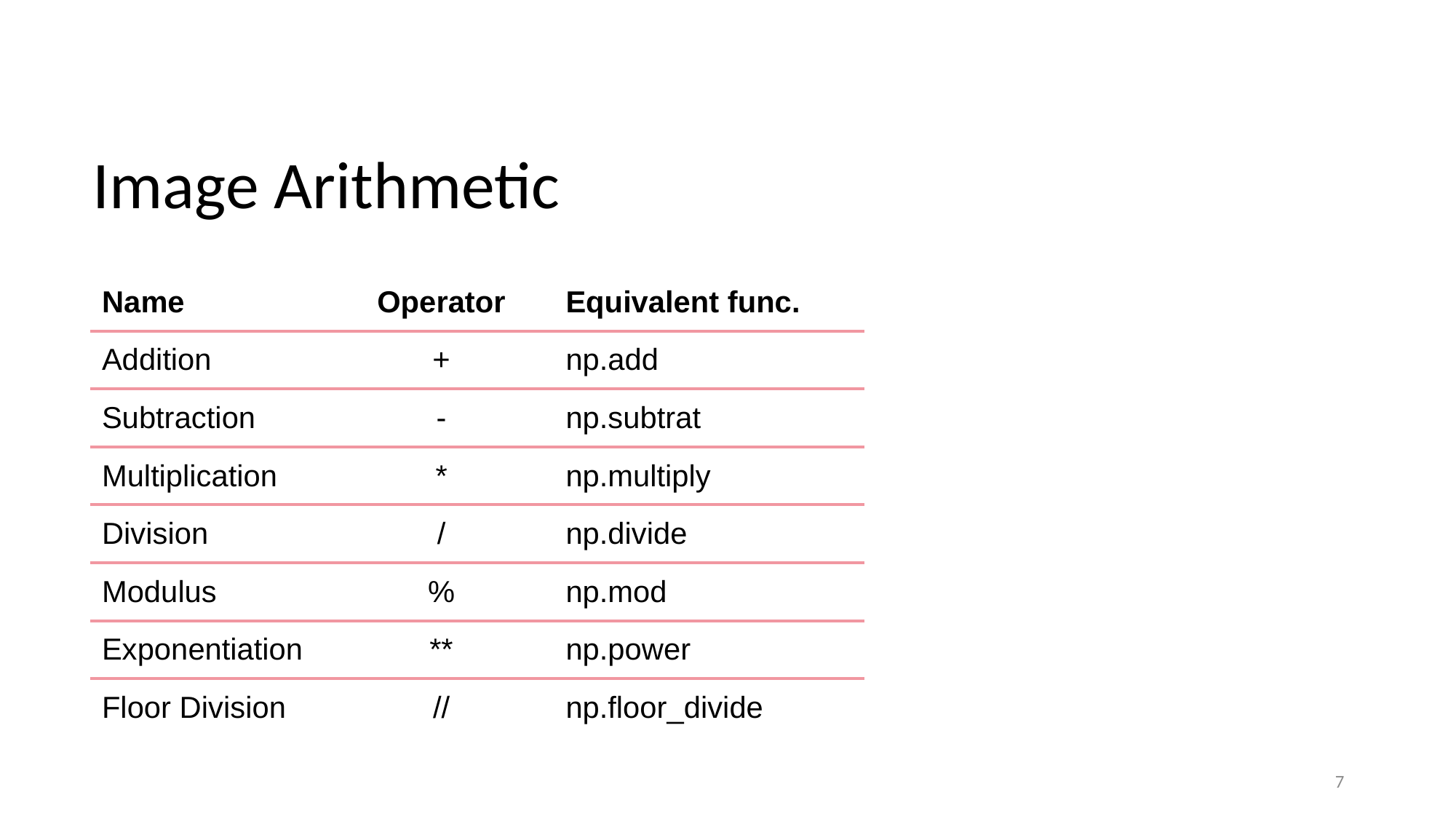

Image Arithmetic
| Name | Operator | Equivalent func. |
| --- | --- | --- |
| Addition | + | np.add |
| Subtraction | - | np.subtrat |
| Multiplication | \* | np.multiply |
| Division | / | np.divide |
| Modulus | % | np.mod |
| Exponentiation | \*\* | np.power |
| Floor Division | // | np.floor\_divide |
7